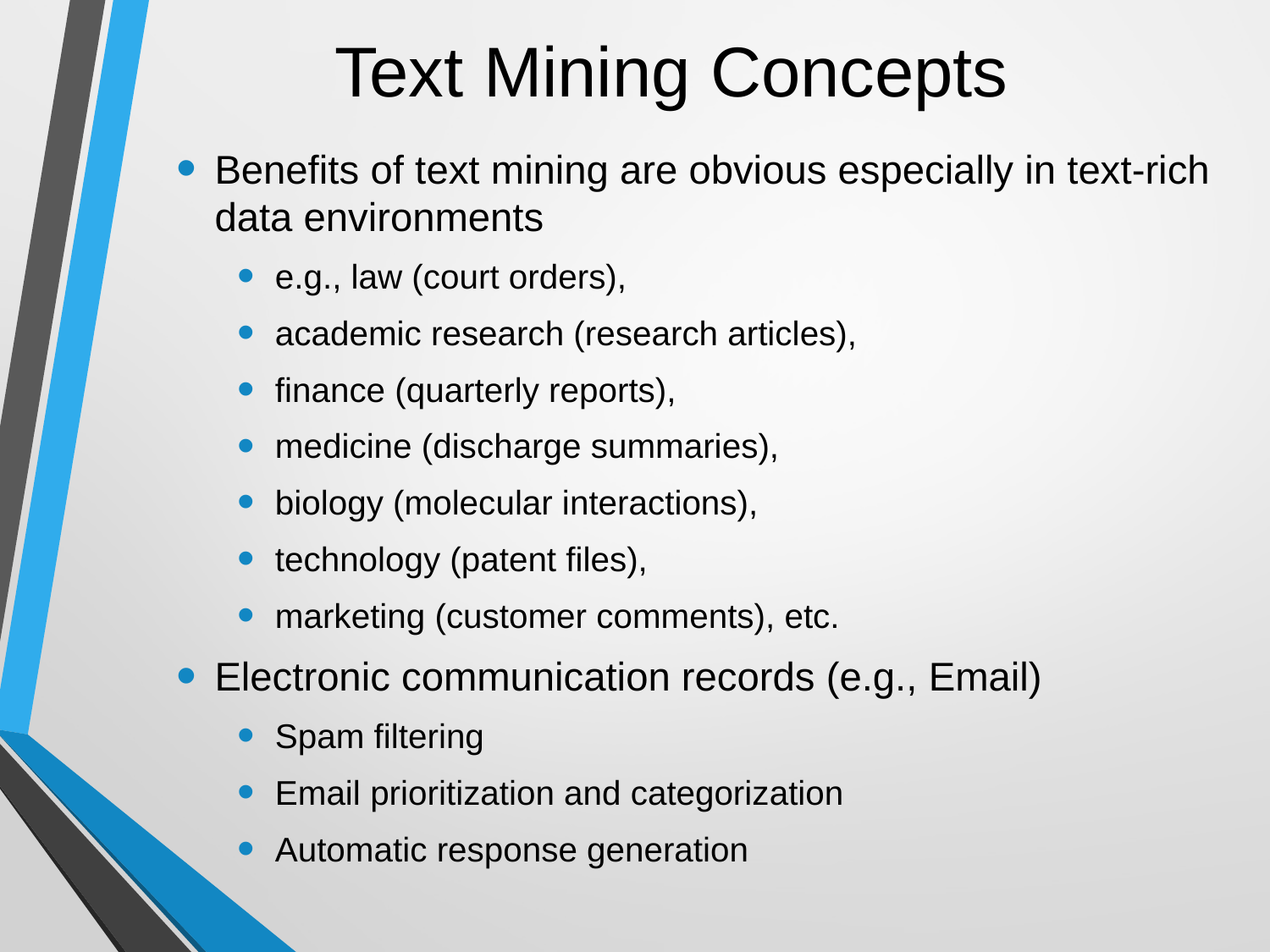

# Text Mining Concepts
Benefits of text mining are obvious especially in text-rich data environments
e.g., law (court orders),
academic research (research articles),
finance (quarterly reports),
medicine (discharge summaries),
biology (molecular interactions),
technology (patent files),
marketing (customer comments), etc.
Electronic communication records (e.g., Email)
Spam filtering
Email prioritization and categorization
Automatic response generation